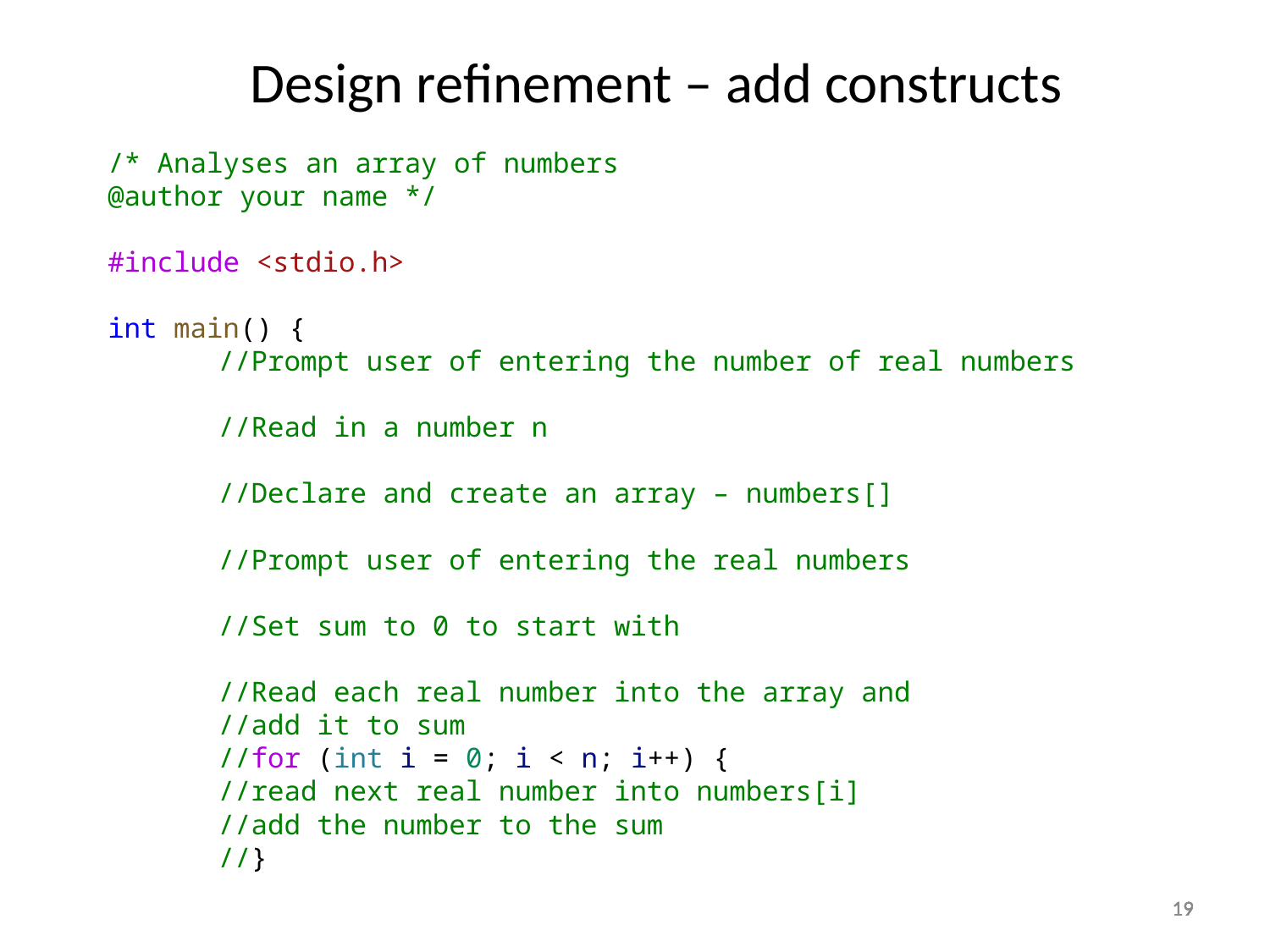

Design refinement – add constructs
/* Analyses an array of numbers
@author your name */
#include <stdio.h>
int main() {
	//Prompt user of entering the number of real numbers

	//Read in a number n

	//Declare and create an array – numbers[]

	//Prompt user of entering the real numbers

	//Set sum to 0 to start with
	//Read each real number into the array and
	//add it to sum
	//for (int i = 0; i < n; i++) {
		//read next real number into numbers[i]
		//add the number to the sum
	//}

19
19
19
19
19
19
19